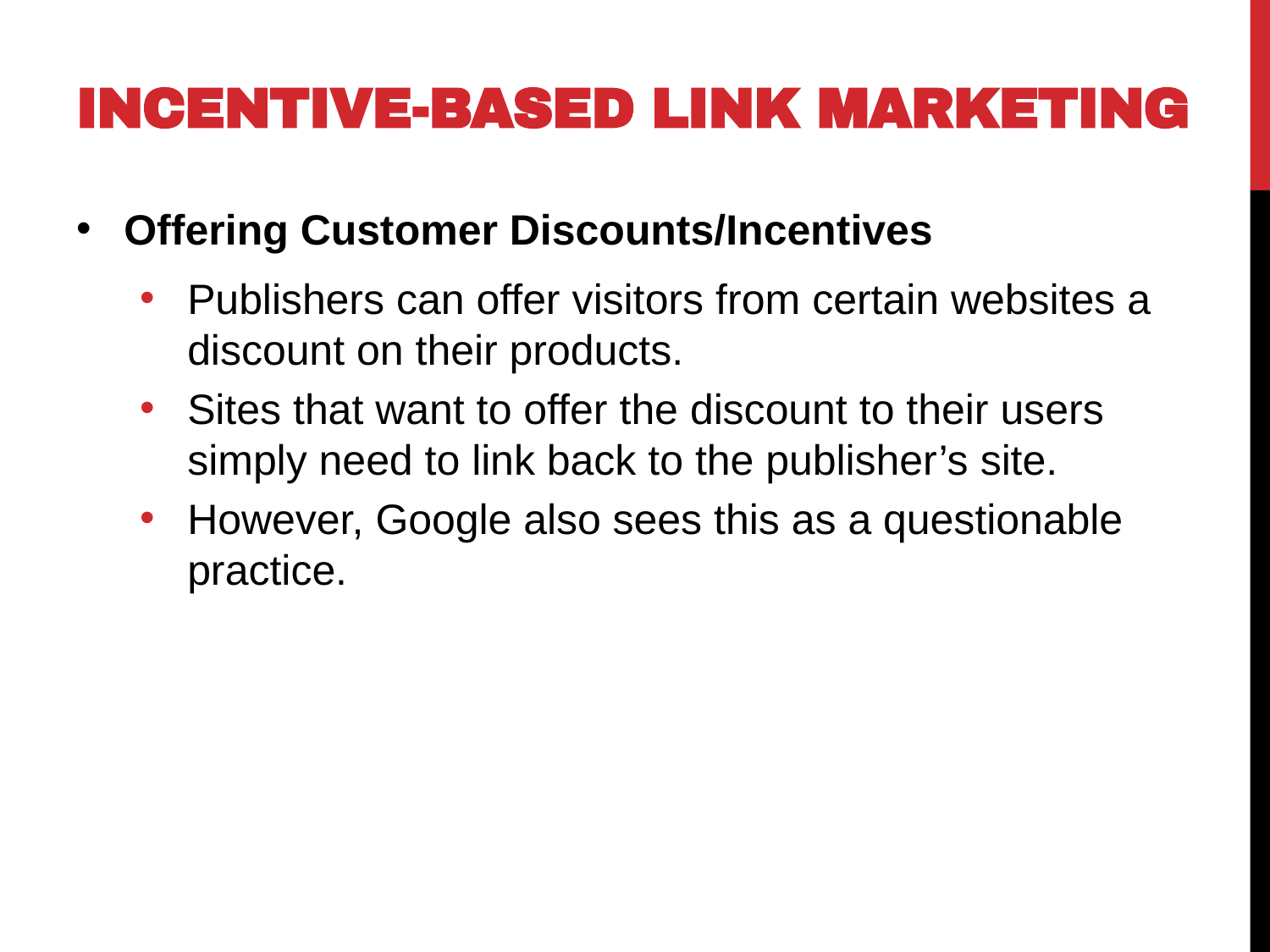

# Incentive-Based Link Marketing
Offering Customer Discounts/Incentives
Publishers can offer visitors from certain websites a discount on their products.
Sites that want to offer the discount to their users simply need to link back to the publisher’s site.
However, Google also sees this as a questionable practice.